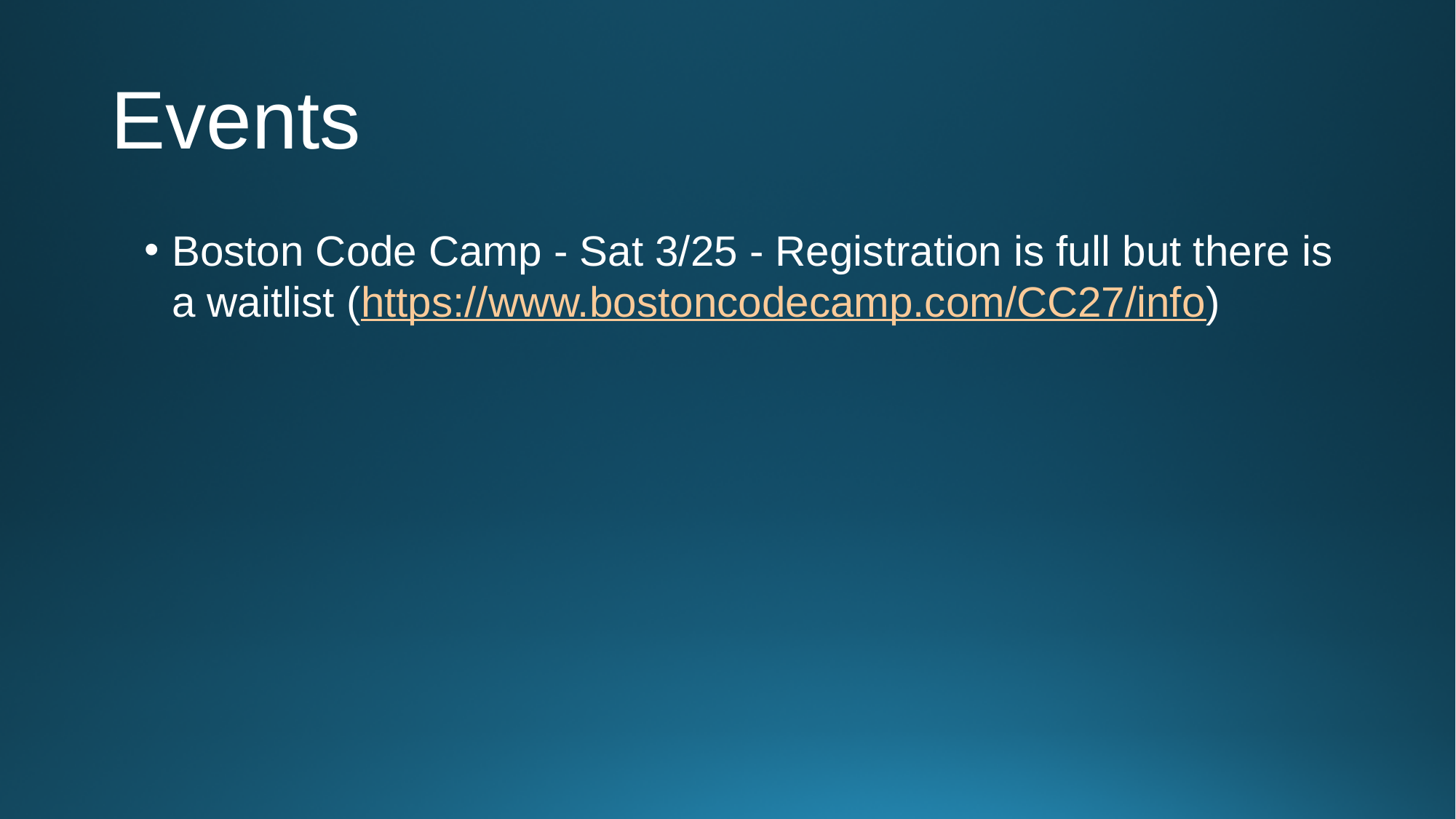

# Events
Boston Code Camp - Sat 3/25 - Registration is full but there is a waitlist (https://www.bostoncodecamp.com/CC27/info)